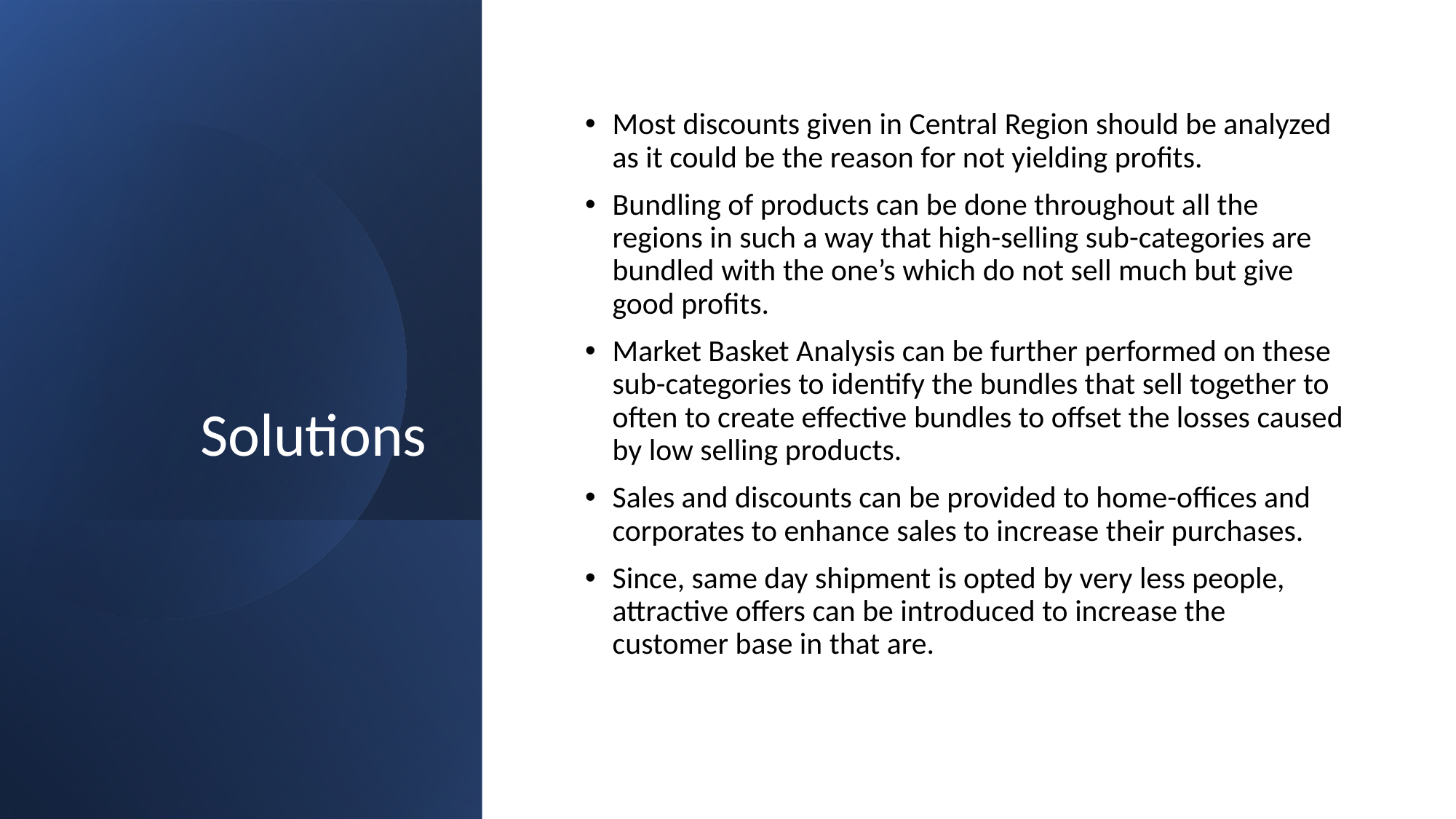

# Solutions
Most discounts given in Central Region should be analyzed as it could be the reason for not yielding profits.
Bundling of products can be done throughout all the regions in such a way that high-selling sub-categories are bundled with the one’s which do not sell much but give good profits.
Market Basket Analysis can be further performed on these sub-categories to identify the bundles that sell together to often to create effective bundles to offset the losses caused by low selling products.
Sales and discounts can be provided to home-offices and corporates to enhance sales to increase their purchases.
Since, same day shipment is opted by very less people, attractive offers can be introduced to increase the customer base in that are.